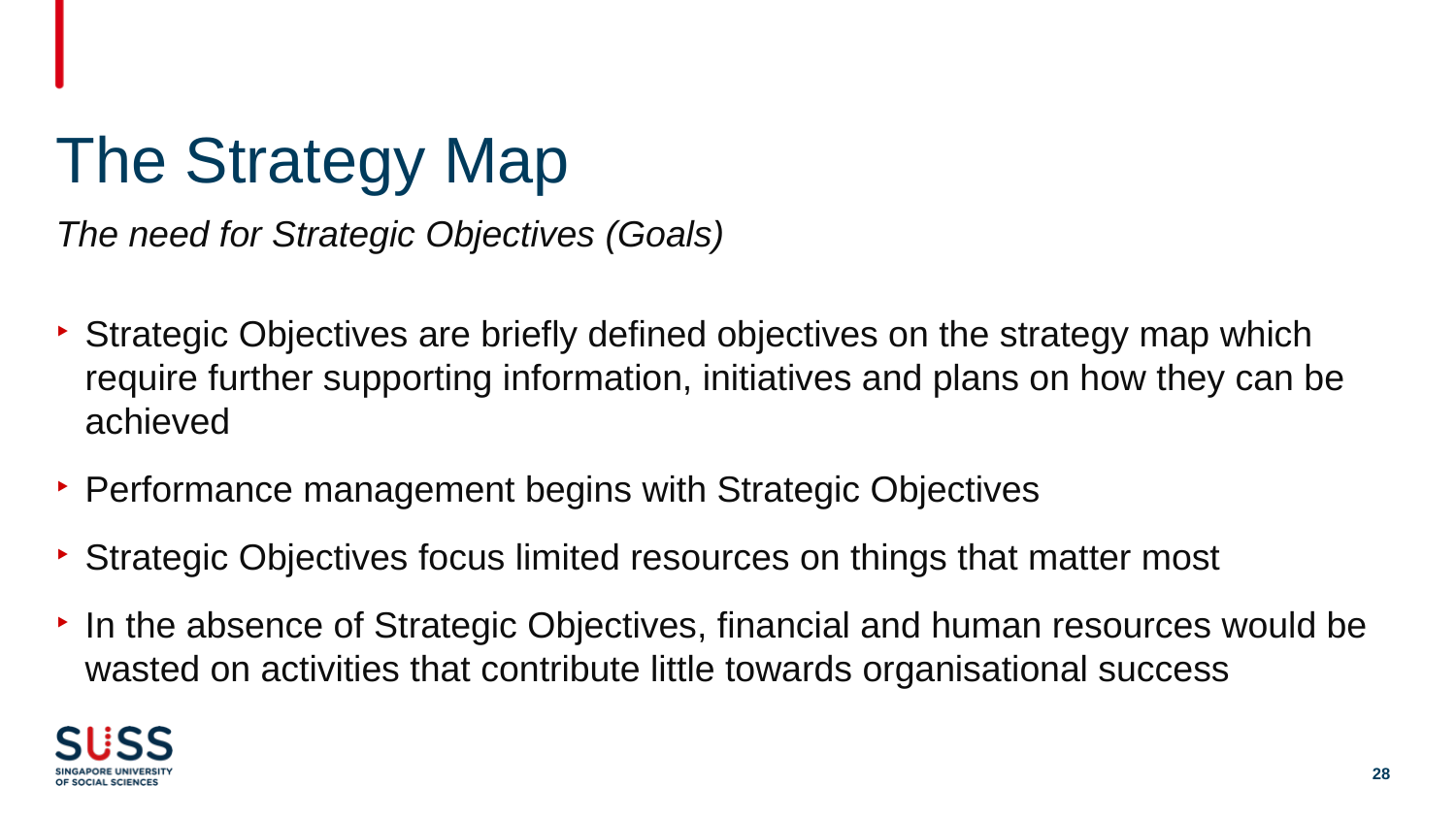

# The Strategy Map
The need for Strategic Objectives (Goals)
Strategic Objectives are briefly defined objectives on the strategy map which require further supporting information, initiatives and plans on how they can be achieved
Performance management begins with Strategic Objectives
Strategic Objectives focus limited resources on things that matter most
In the absence of Strategic Objectives, financial and human resources would be wasted on activities that contribute little towards organisational success